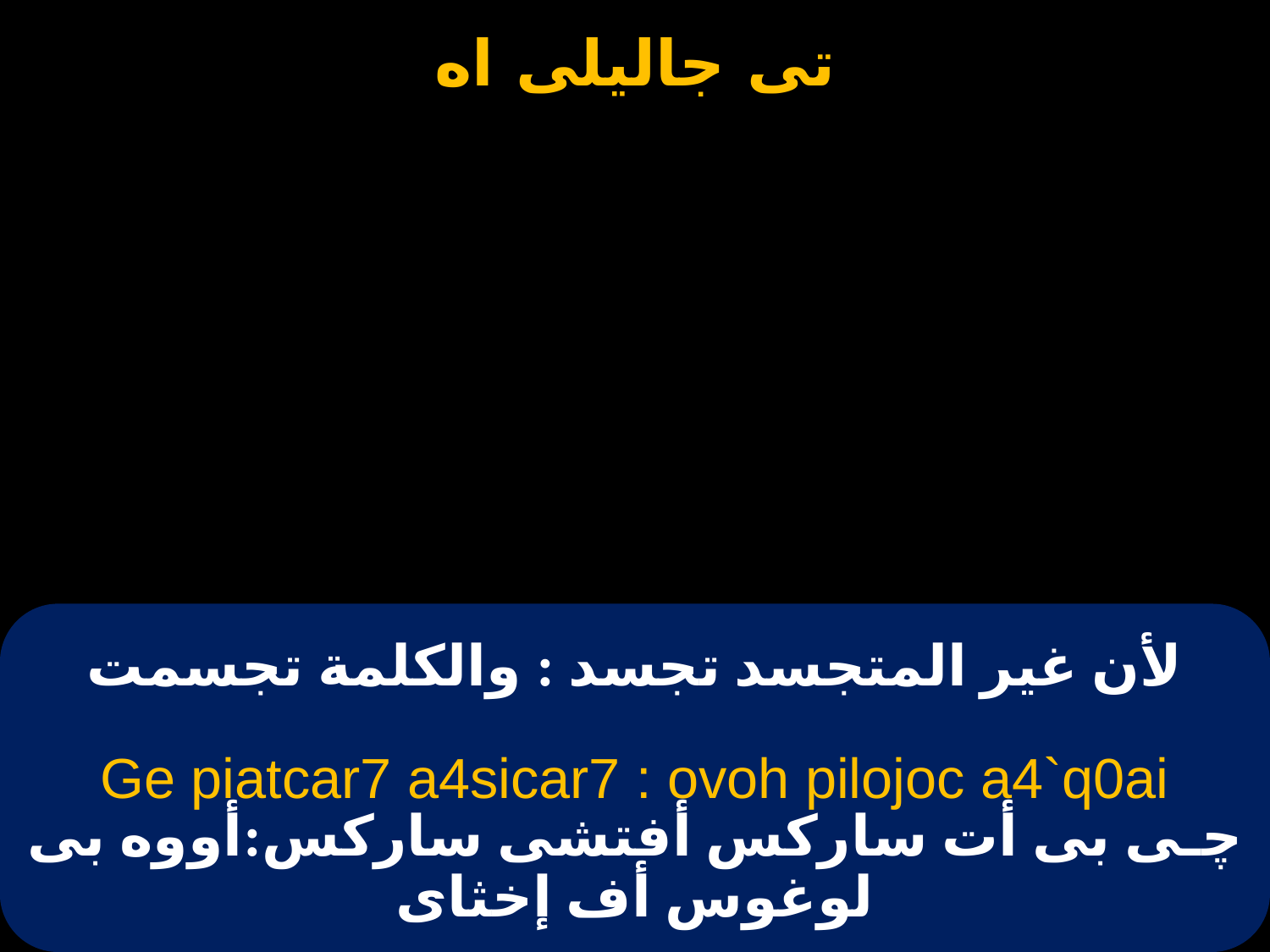

# لأن غير المتجسد تجسد : والكلمة تجسمت
Ge piatcar7 a4sicar7 : ovoh pilojoc a4`q0ai
ﭼـى بى أت ساركس أفتشى ساركس:أووه بى لوغوس أف إخثاى